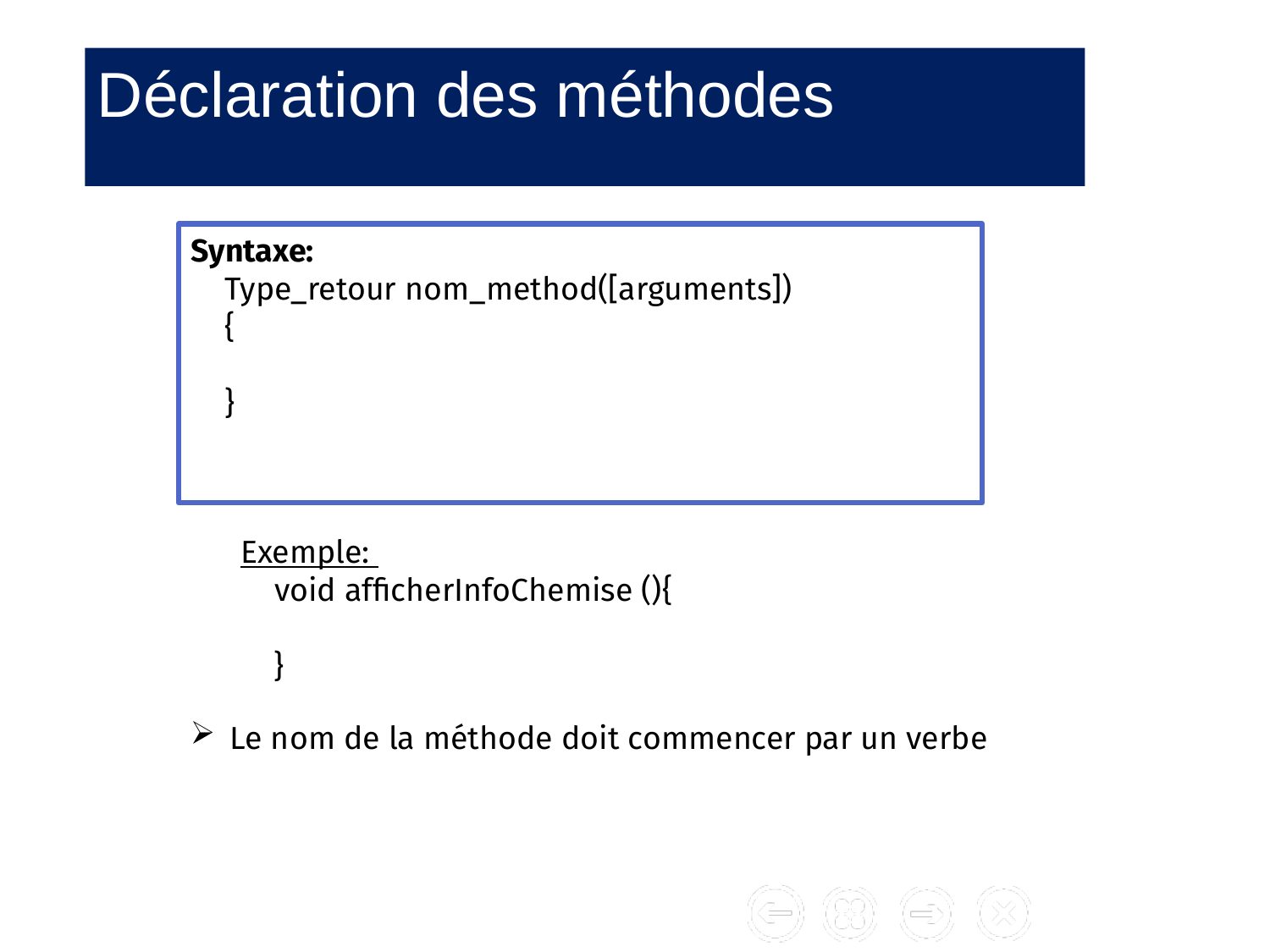

Déclaration des méthodes
Syntaxe:
    Type_retour nom_method([arguments])
    {
 
    }

Exemple:
    void afficherInfoChemise (){
    }
Le nom de la méthode doit commencer par un verbe